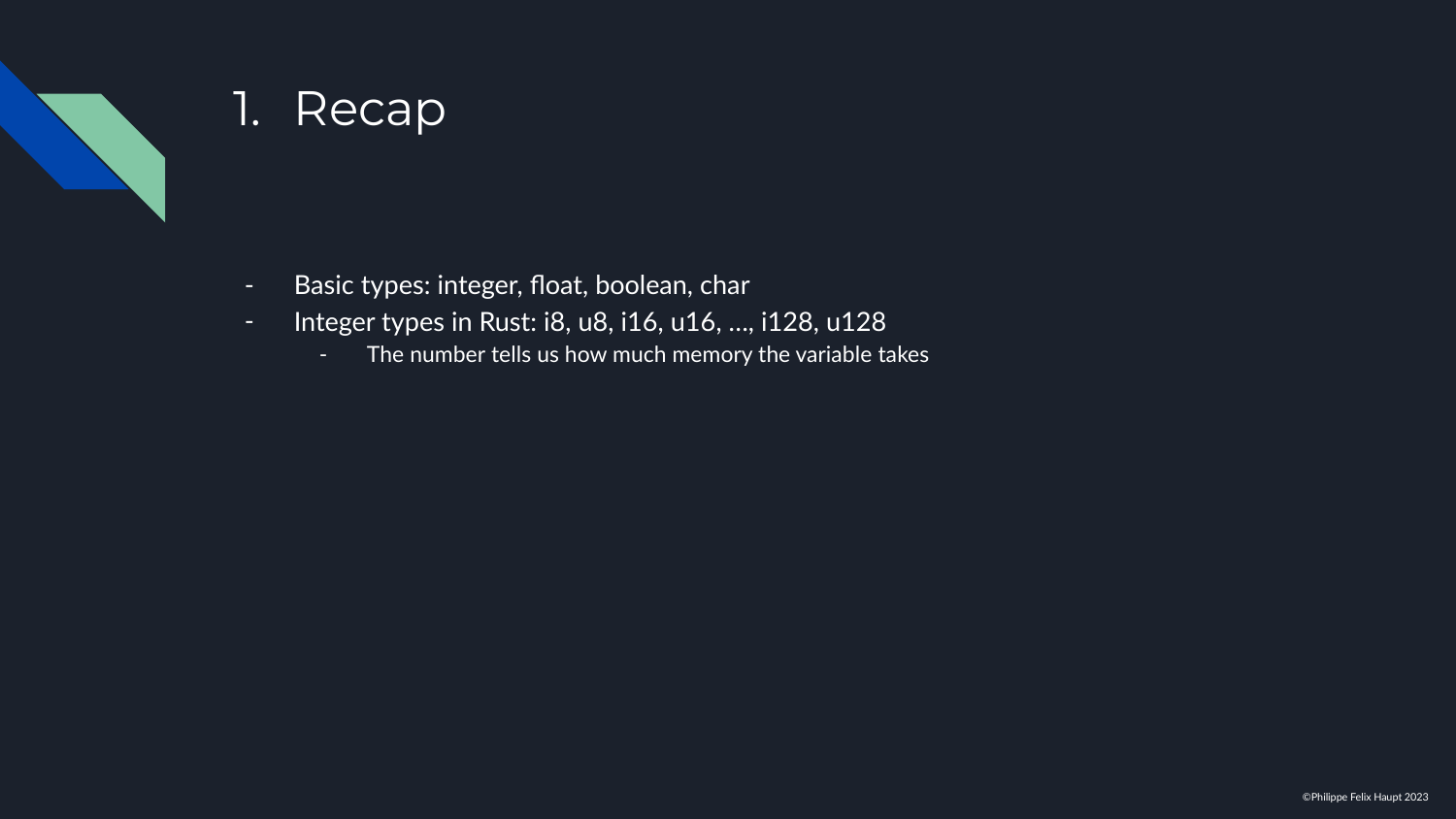

# Recap
Basic types: integer, float, boolean, char
Integer types in Rust: i8, u8, i16, u16, …, i128, u128
The number tells us how much memory the variable takes
©Philippe Felix Haupt 2023